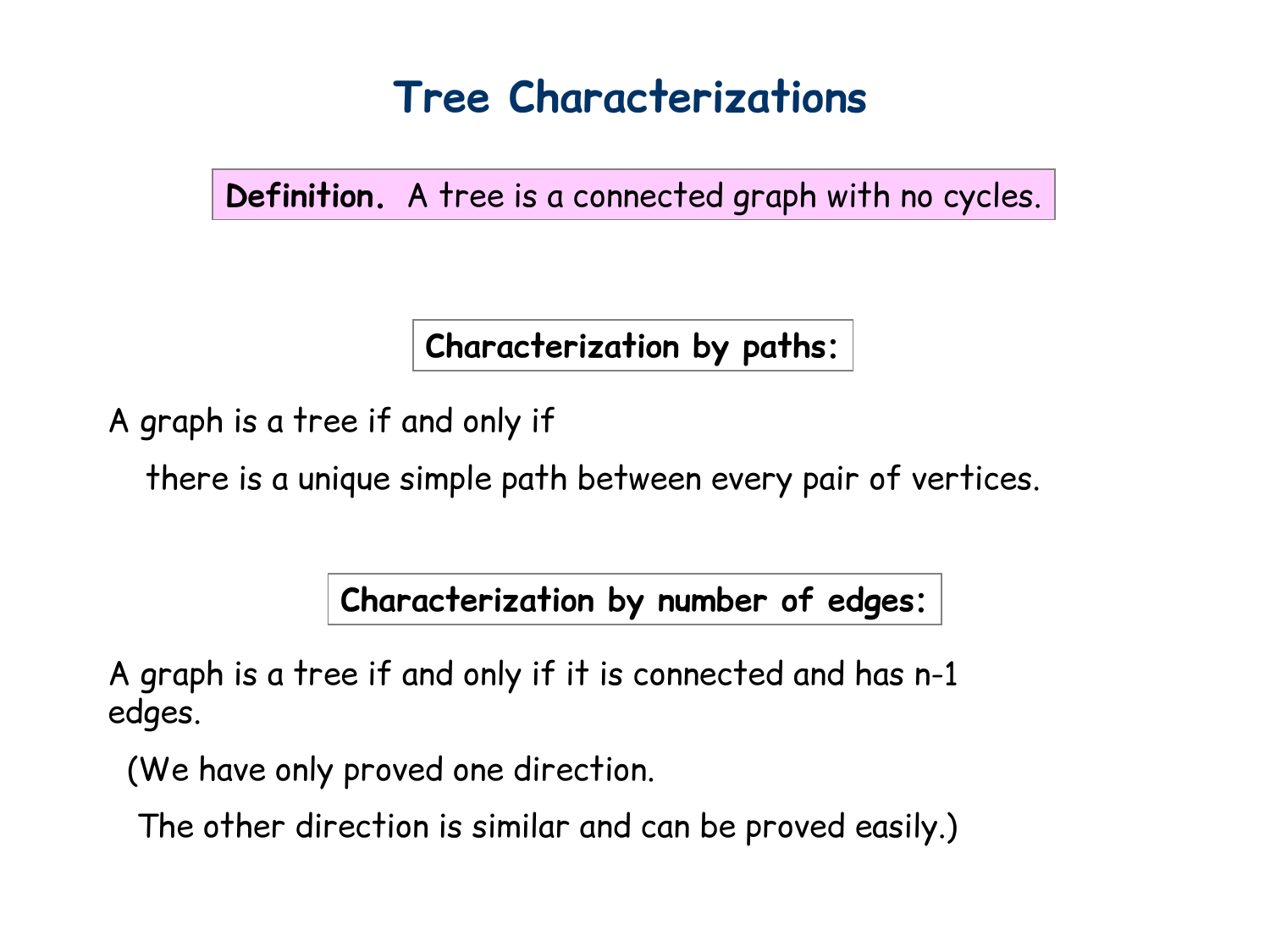

Tree Characterizations
Definition.  A tree is a connected graph with no cycles.
Characterization by paths:
A graph is a tree if and only if
    there is a unique simple path between every pair of vertices.
Characterization by number of edges:
A graph is a tree if and only if it is connected and has n-1 edges.
  (We have only proved one direction.
   The other direction is similar and can be proved easily.)